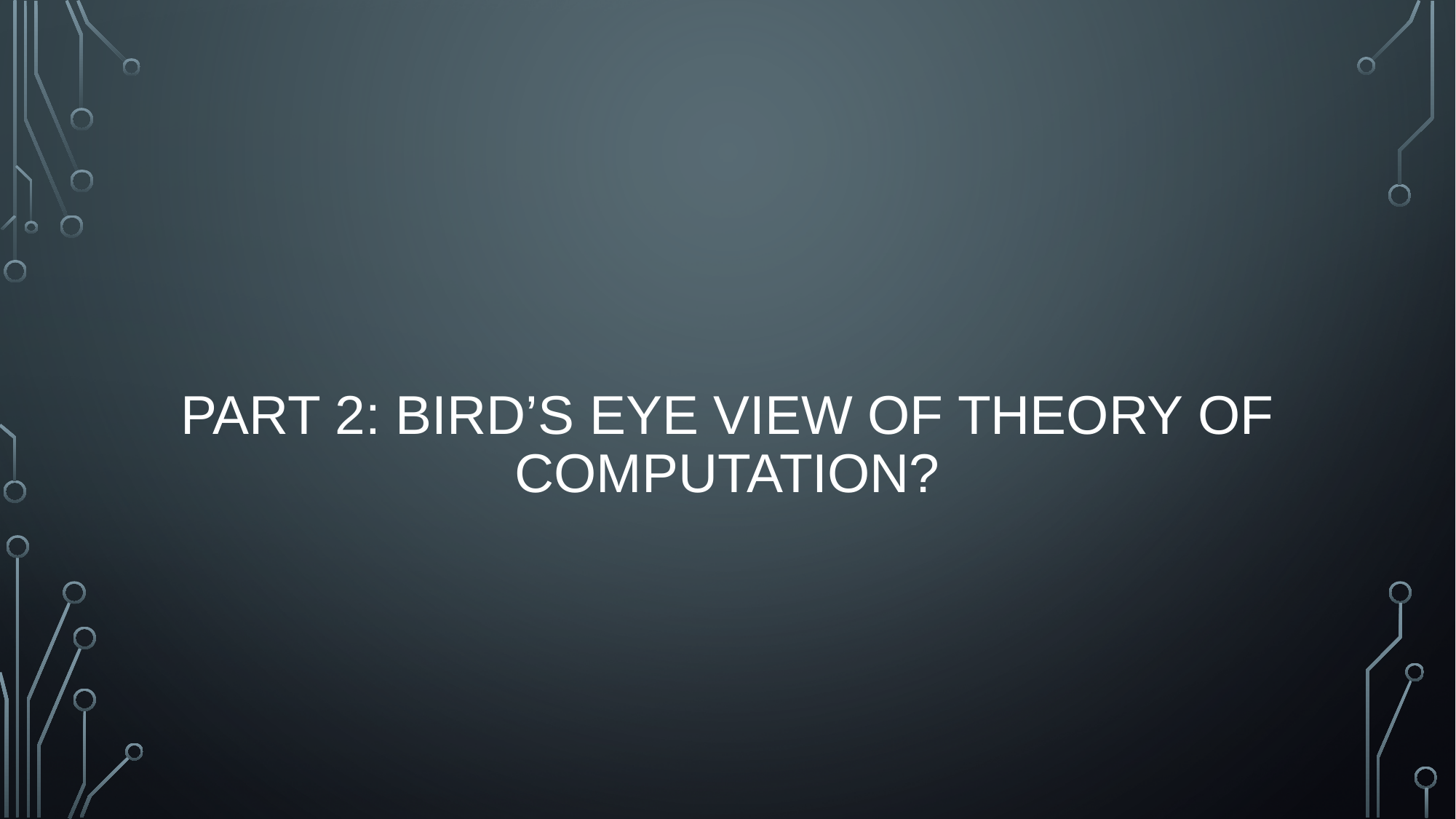

# Part 2: Bird’s Eye View of Theory of Computation?